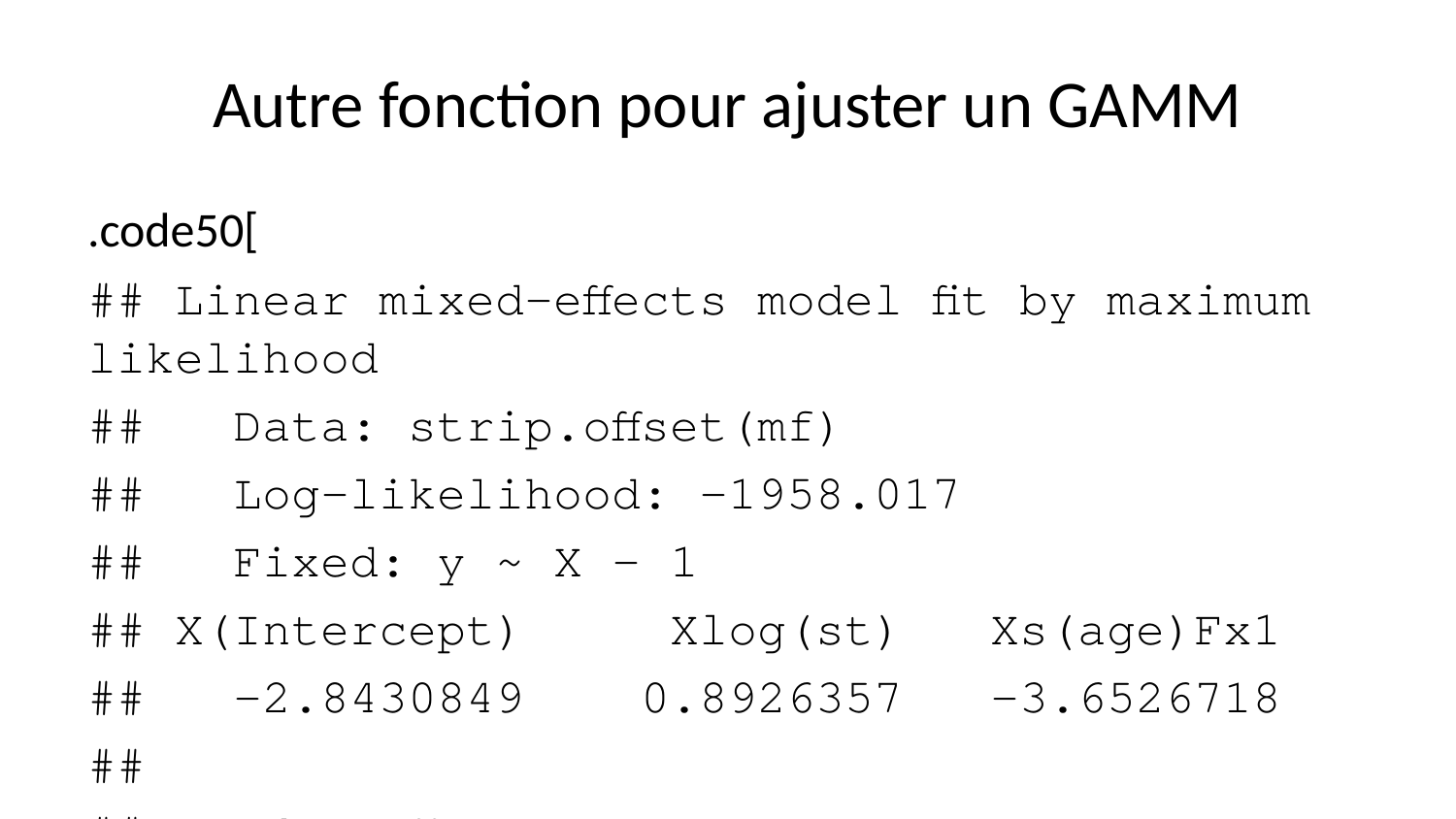

# Autre fonction pour ajuster un GAMM
.code50[
## Linear mixed-effects model fit by maximum likelihood
##   Data: strip.offset(mf)
##   Log-likelihood: -1958.017
##   Fixed: y ~ X - 1
## X(Intercept)     Xlog(st)   Xs(age)Fx1
##   -2.8430849    0.8926357   -3.6526718
##
## Random effects:
##  Formula: ~Xr - 1 | g
##  Structure: pdIdnot
##              Xr1      Xr2      Xr3      Xr4      Xr5      Xr6      Xr7      Xr8
## StdDev: 5.359563 5.359563 5.359563 5.359563 5.359563 5.359563 5.359563 5.359563
##
##  Formula: ~1 | id_arbre %in% g
##         (Intercept)  Residual
## StdDev:   0.1834672 0.3666839
##
## Number of Observations: 4536
## Number of Groups:
##               g id_arbre %in% g
##               1              23
]